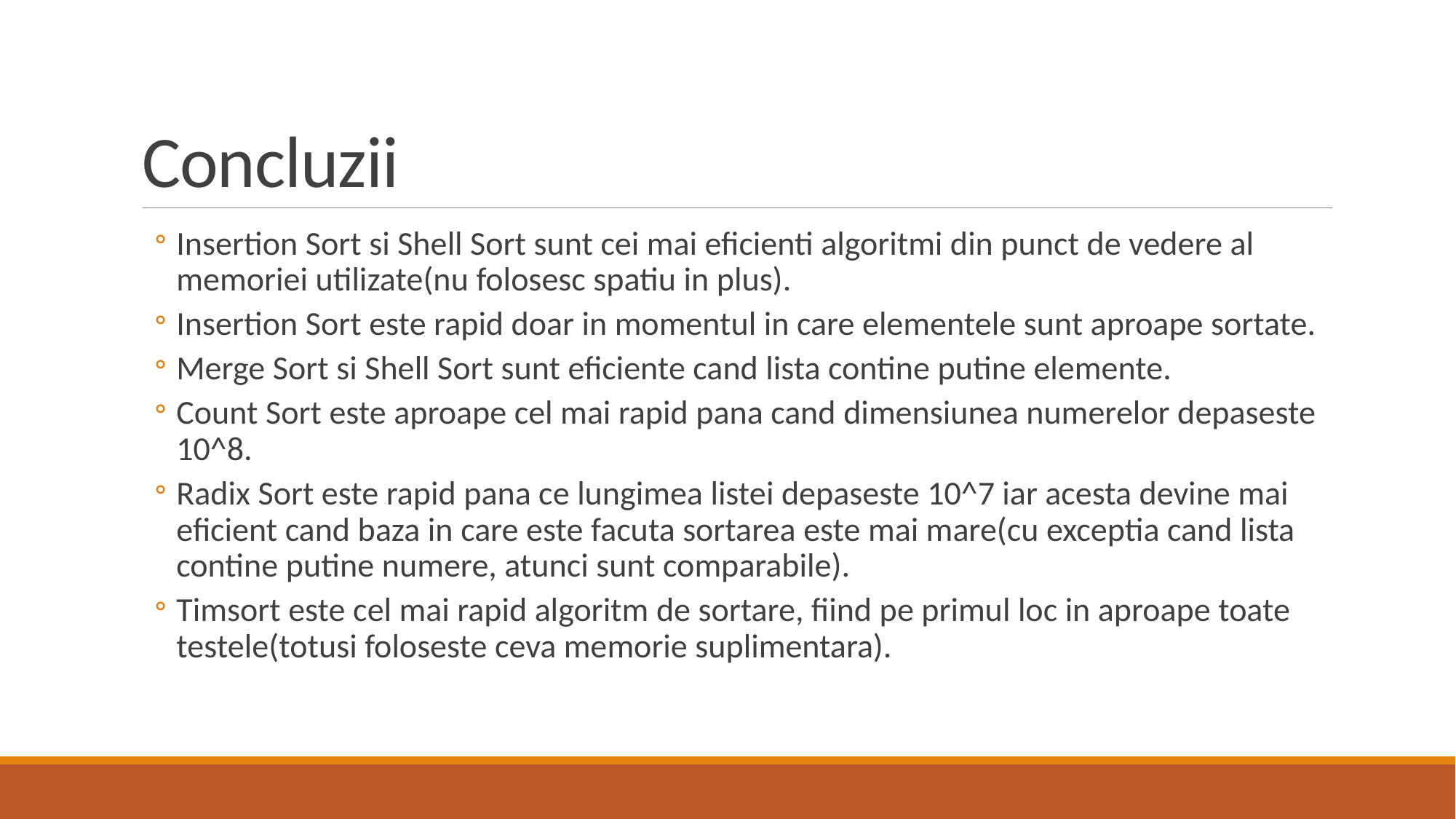

# Concluzii
Insertion Sort si Shell Sort sunt cei mai eficienti algoritmi din punct de vedere al memoriei utilizate(nu folosesc spatiu in plus).
Insertion Sort este rapid doar in momentul in care elementele sunt aproape sortate.
Merge Sort si Shell Sort sunt eficiente cand lista contine putine elemente.
Count Sort este aproape cel mai rapid pana cand dimensiunea numerelor depaseste 10^8.
Radix Sort este rapid pana ce lungimea listei depaseste 10^7 iar acesta devine mai eficient cand baza in care este facuta sortarea este mai mare(cu exceptia cand lista contine putine numere, atunci sunt comparabile).
Timsort este cel mai rapid algoritm de sortare, fiind pe primul loc in aproape toate testele(totusi foloseste ceva memorie suplimentara).